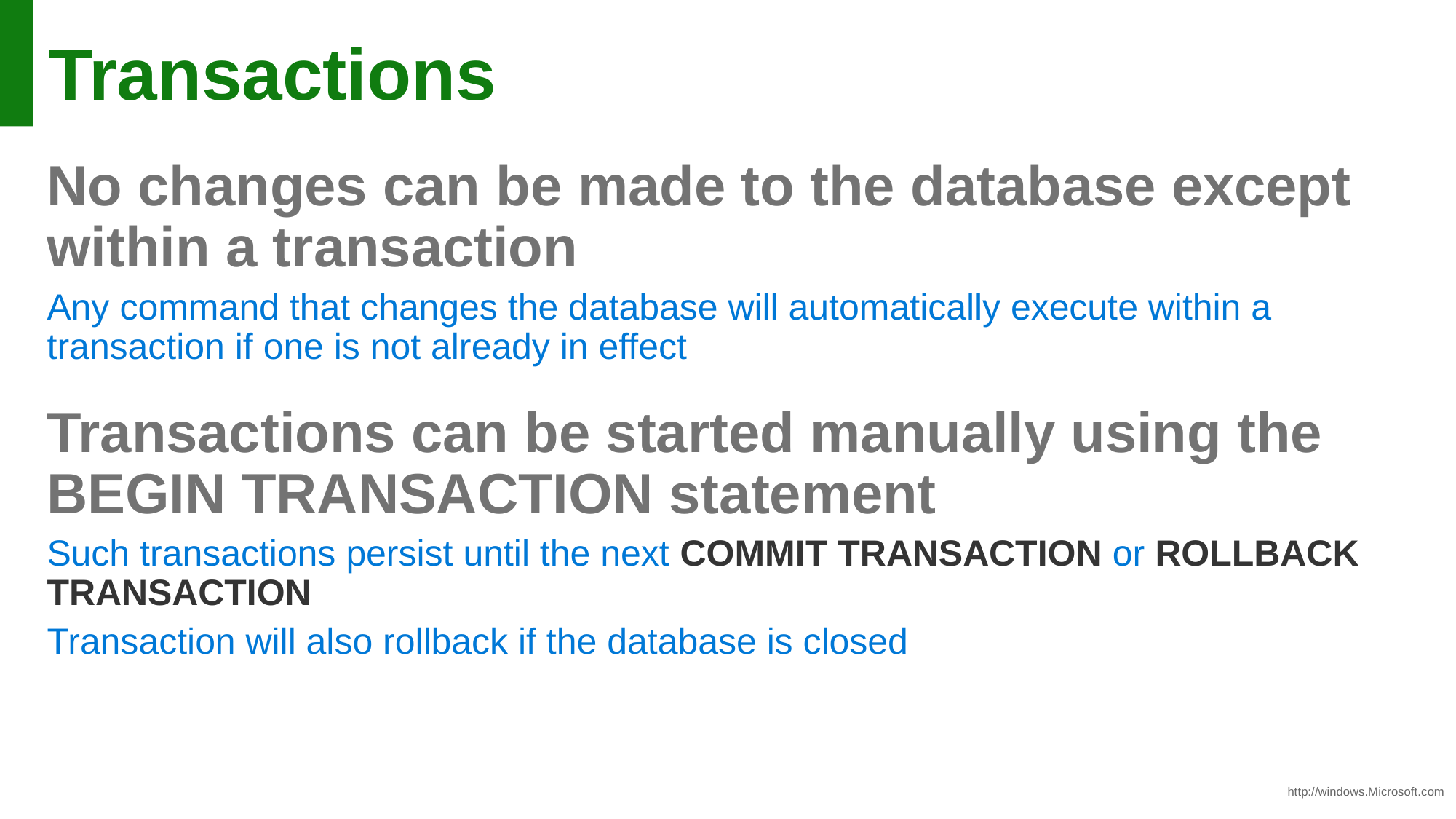

# Transactions
No changes can be made to the database except within a transaction
Any command that changes the database will automatically execute within a transaction if one is not already in effect
Transactions can be started manually using the BEGIN TRANSACTION statement
Such transactions persist until the next COMMIT TRANSACTION or ROLLBACK TRANSACTION
Transaction will also rollback if the database is closed